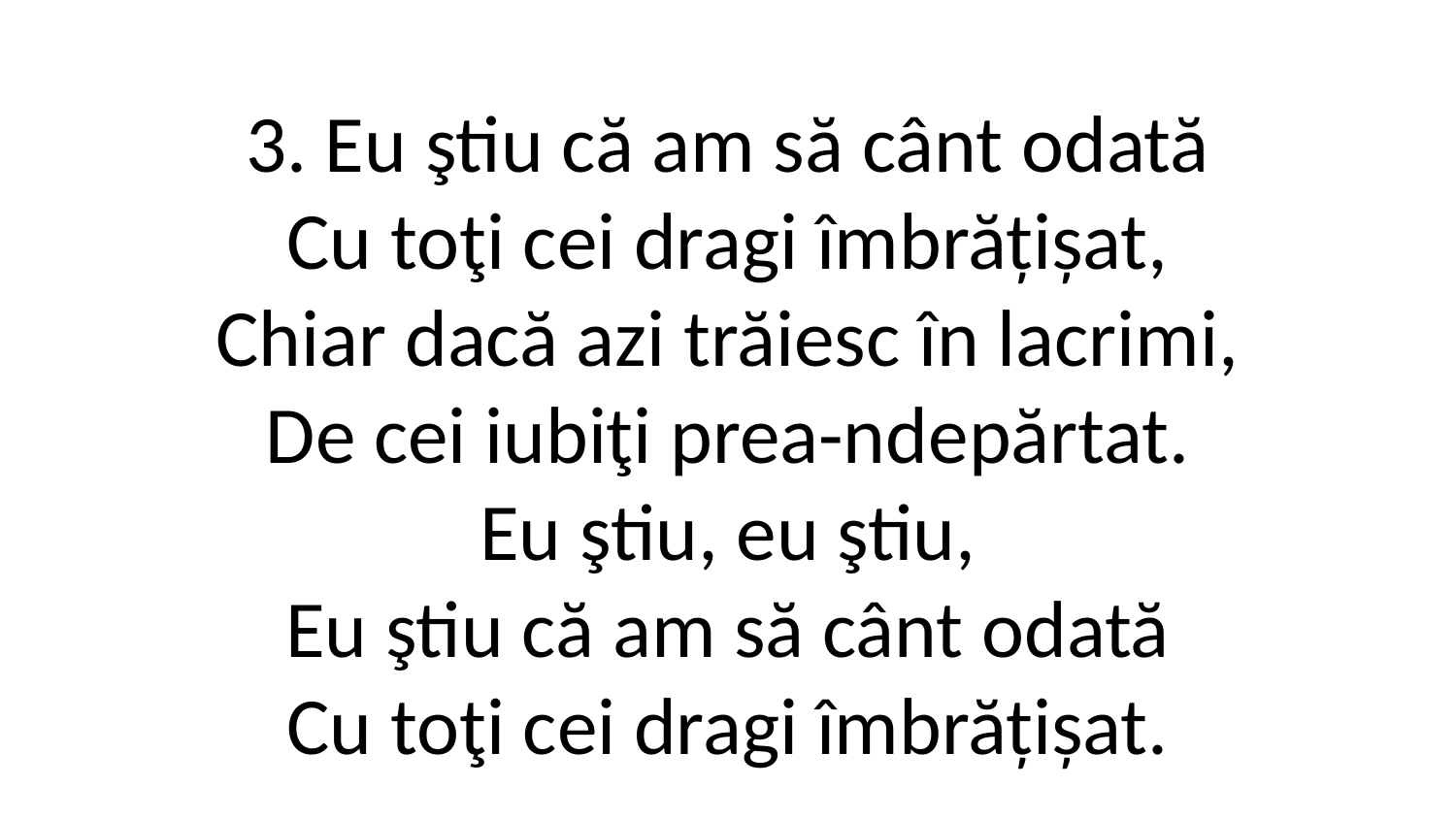

3. Eu ştiu că am să cânt odată
Cu toţi cei dragi îmbrățișat,
Chiar dacă azi trăiesc în lacrimi,
De cei iubiţi prea-ndepărtat.
Eu ştiu, eu ştiu,
Eu ştiu că am să cânt odată
Cu toţi cei dragi îmbrățișat.